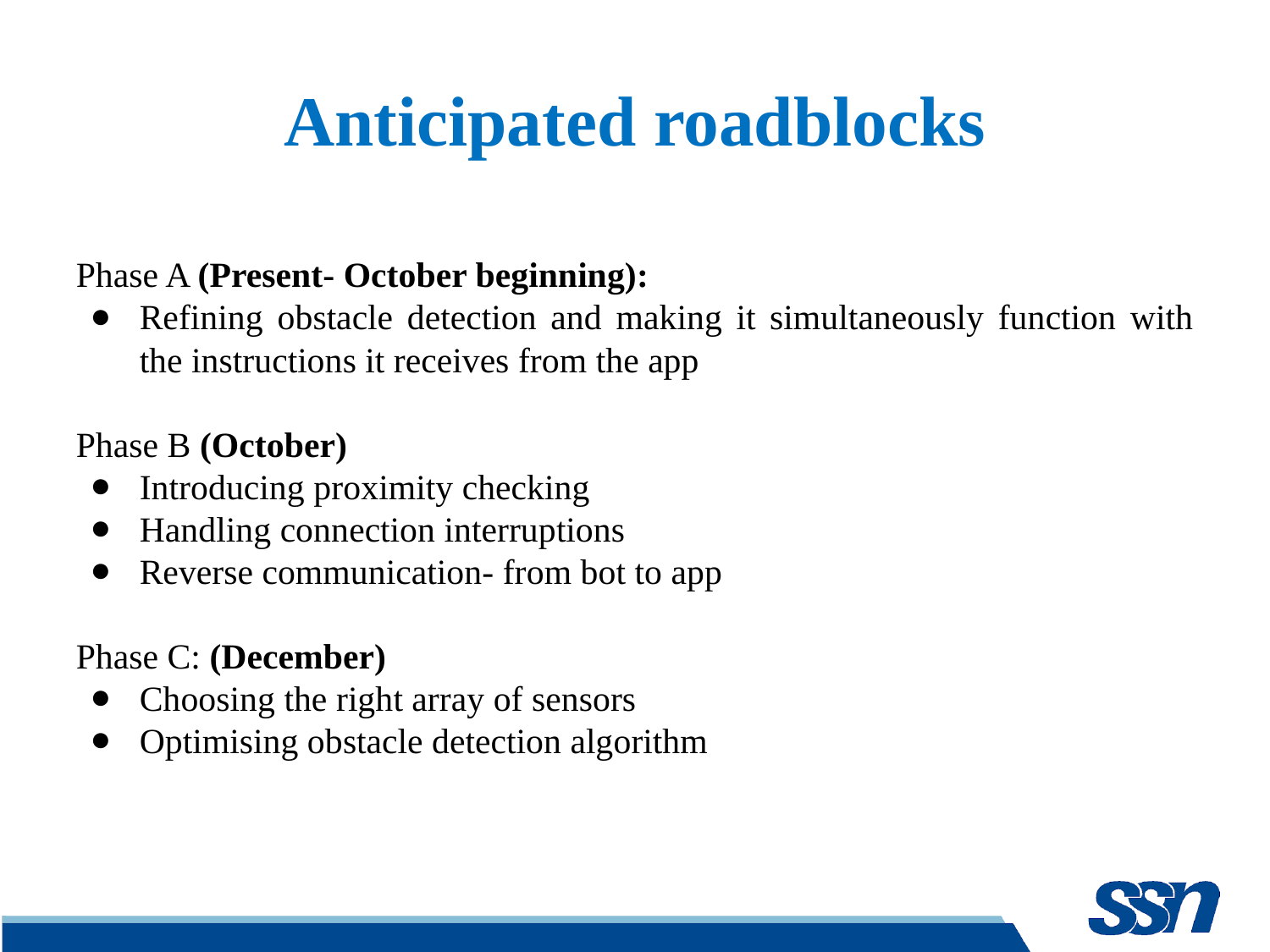

Anticipated roadblocks
Phase A (Present- October beginning):
Refining obstacle detection and making it simultaneously function with the instructions it receives from the app

Phase B (October)
Introducing proximity checking
Handling connection interruptions
Reverse communication- from bot to app

Phase C: (December)
Choosing the right array of sensors
Optimising obstacle detection algorithm